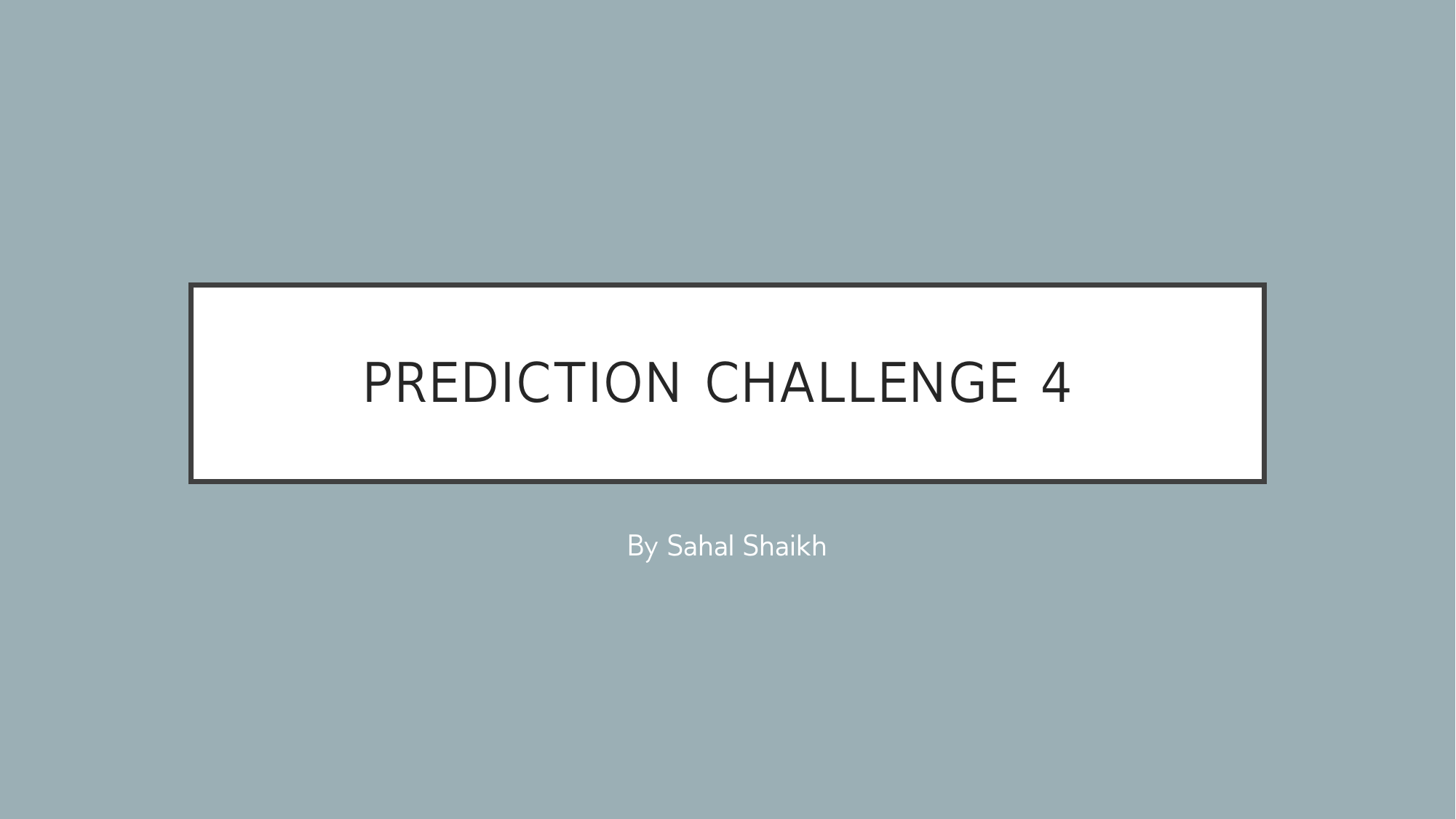

# Prediction challenge 4
By Sahal Shaikh